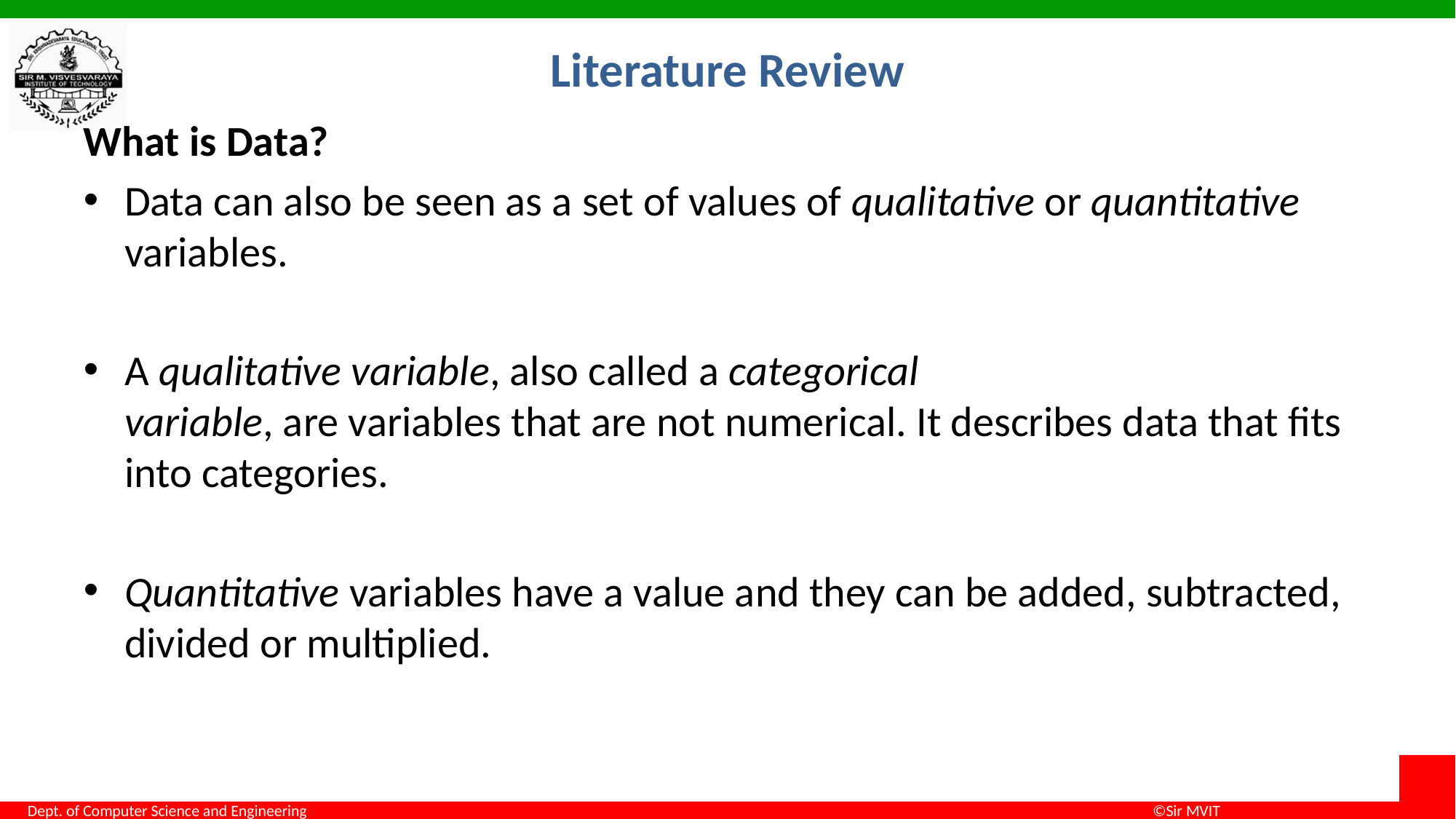

# Literature Review
What is Data?
Data can also be seen as a set of values of qualitative or quantitative variables.

A qualitative variable, also called a categorical variable, are variables that are not numerical. It describes data that fits into categories.

Quantitative variables have a value and they can be added, subtracted, divided or multiplied.